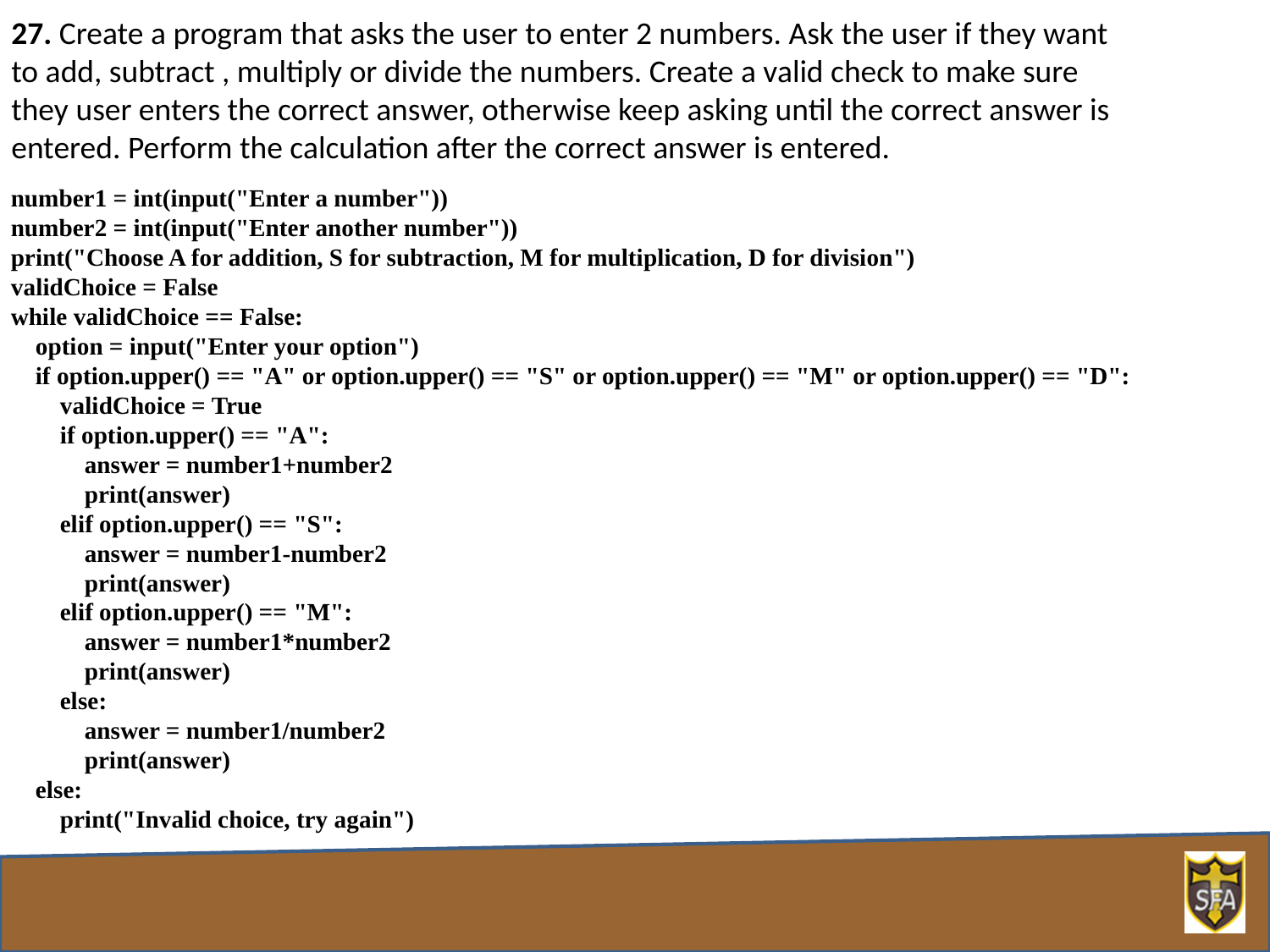

27. Create a program that asks the user to enter 2 numbers. Ask the user if they want to add, subtract , multiply or divide the numbers. Create a valid check to make sure they user enters the correct answer, otherwise keep asking until the correct answer is entered. Perform the calculation after the correct answer is entered.

number1 = int(input("Enter a number"))
number2 = int(input("Enter another number"))
print("Choose A for addition, S for subtraction, M for multiplication, D for division")
validChoice = False
while validChoice == False:
    option = input("Enter your option")
    if option.upper() == "A" or option.upper() == "S" or option.upper() == "M" or option.upper() == "D":
        validChoice = True
        if option.upper() == "A":
            answer = number1+number2
            print(answer)
        elif option.upper() == "S":
            answer = number1-number2
            print(answer)
        elif option.upper() == "M":
            answer = number1*number2
            print(answer)
        else:
            answer = number1/number2
            print(answer)
    else:
        print("Invalid choice, try again")